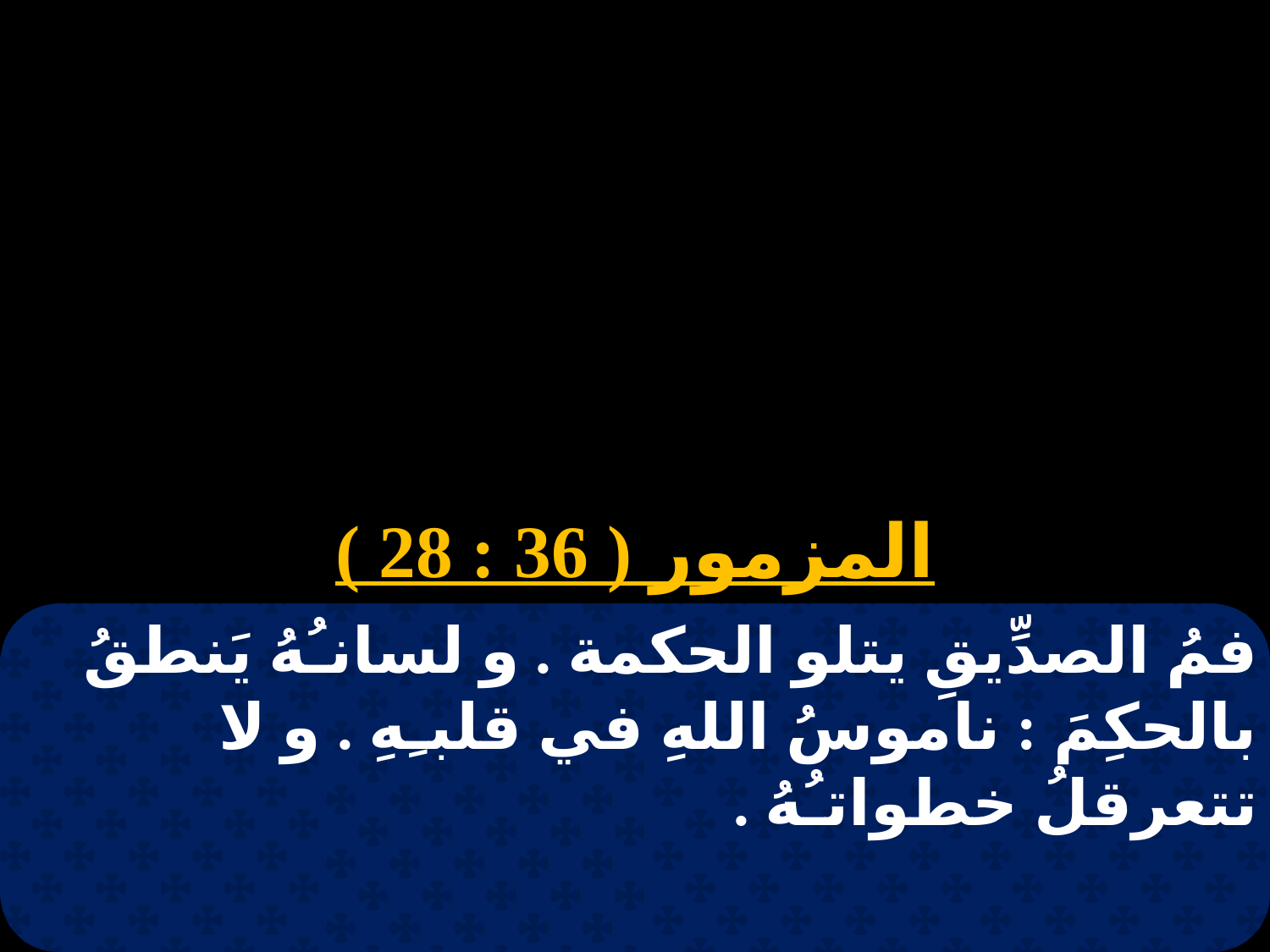

المزمور ( 36 : 28 )
فمُ الصدِّيقِ يتلو الحكمة . و لسانـُهُ يَنطقُ بالحكِمَ : ناموسُ اللهِ في قلبـِهِ . و لا تتعرقلُ خطواتـُهُ .